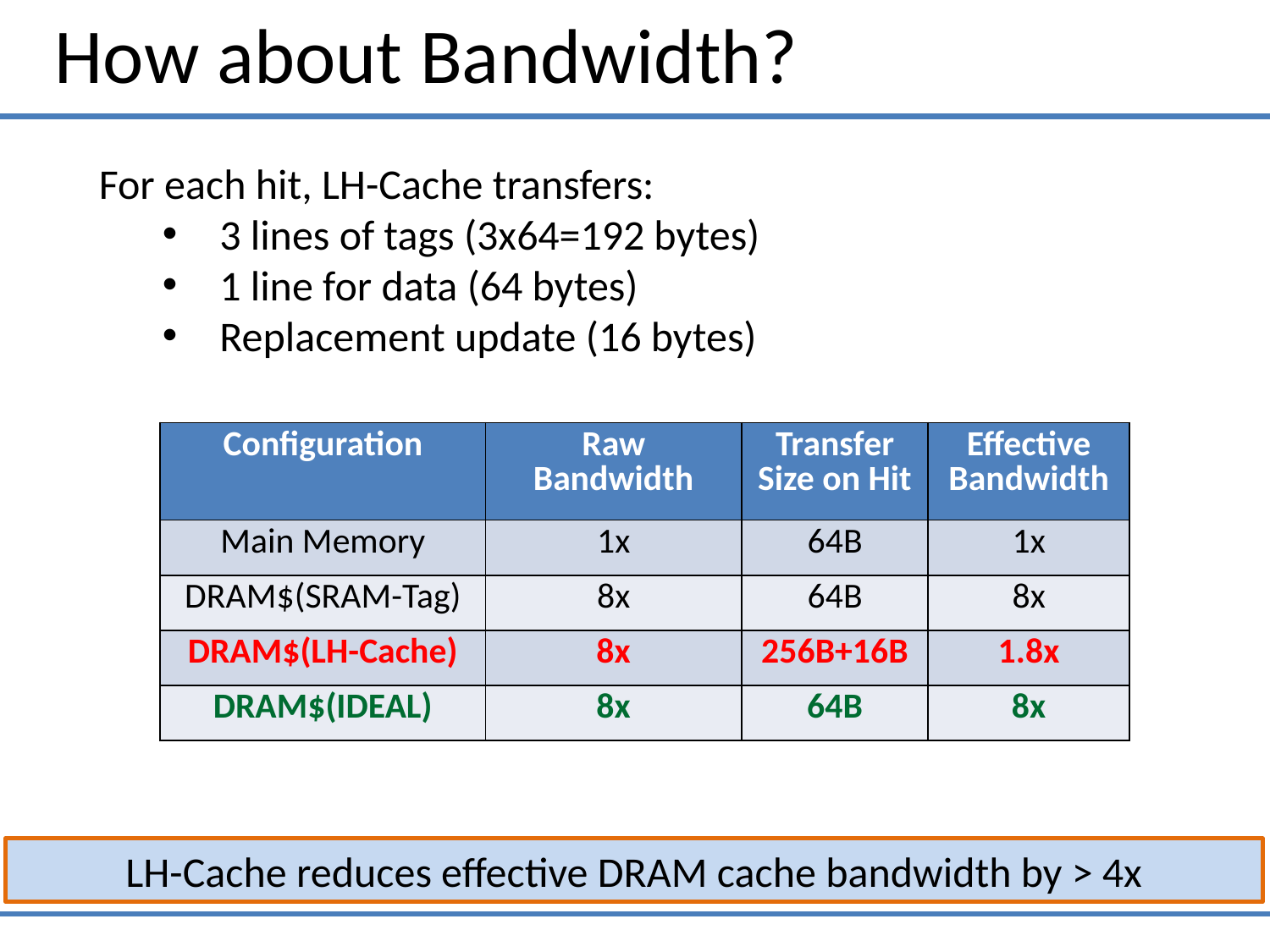

How about Bandwidth?
For each hit, LH-Cache transfers:
 3 lines of tags (3x64=192 bytes)
 1 line for data (64 bytes)
 Replacement update (16 bytes)
| Configuration | Raw Bandwidth | Transfer Size on Hit | Effective Bandwidth |
| --- | --- | --- | --- |
| Main Memory | 1x | 64B | 1x |
| DRAM$(SRAM-Tag) | 8x | 64B | 8x |
| DRAM$(LH-Cache) | 8x | 256B+16B | 1.8x |
| DRAM$(IDEAL) | 8x | 64B | 8x |
LH-Cache reduces effective DRAM cache bandwidth by > 4x